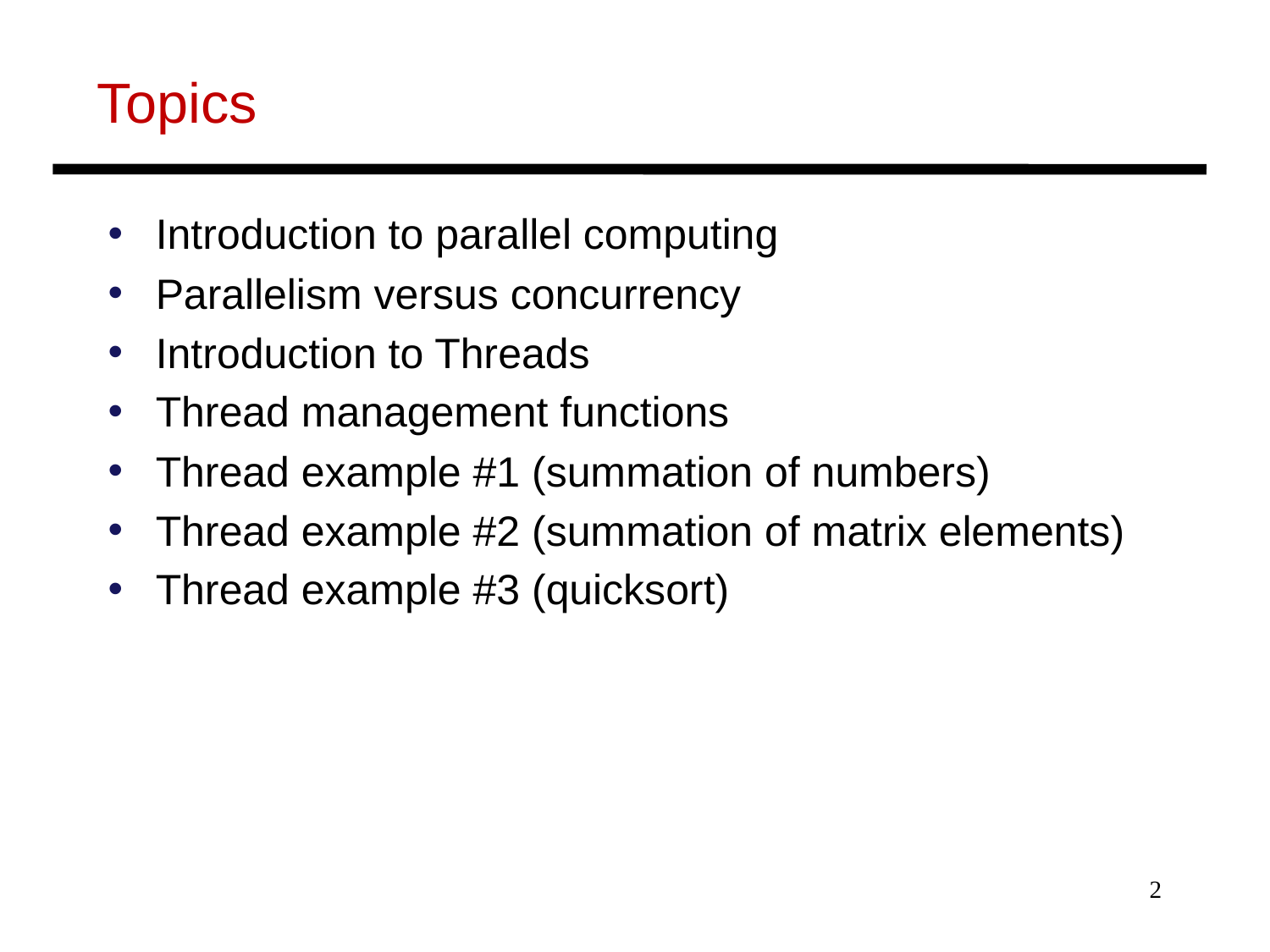

# Topics
Introduction to parallel computing
Parallelism versus concurrency
Introduction to Threads
Thread management functions
Thread example #1 (summation of numbers)
Thread example #2 (summation of matrix elements)
Thread example #3 (quicksort)

2